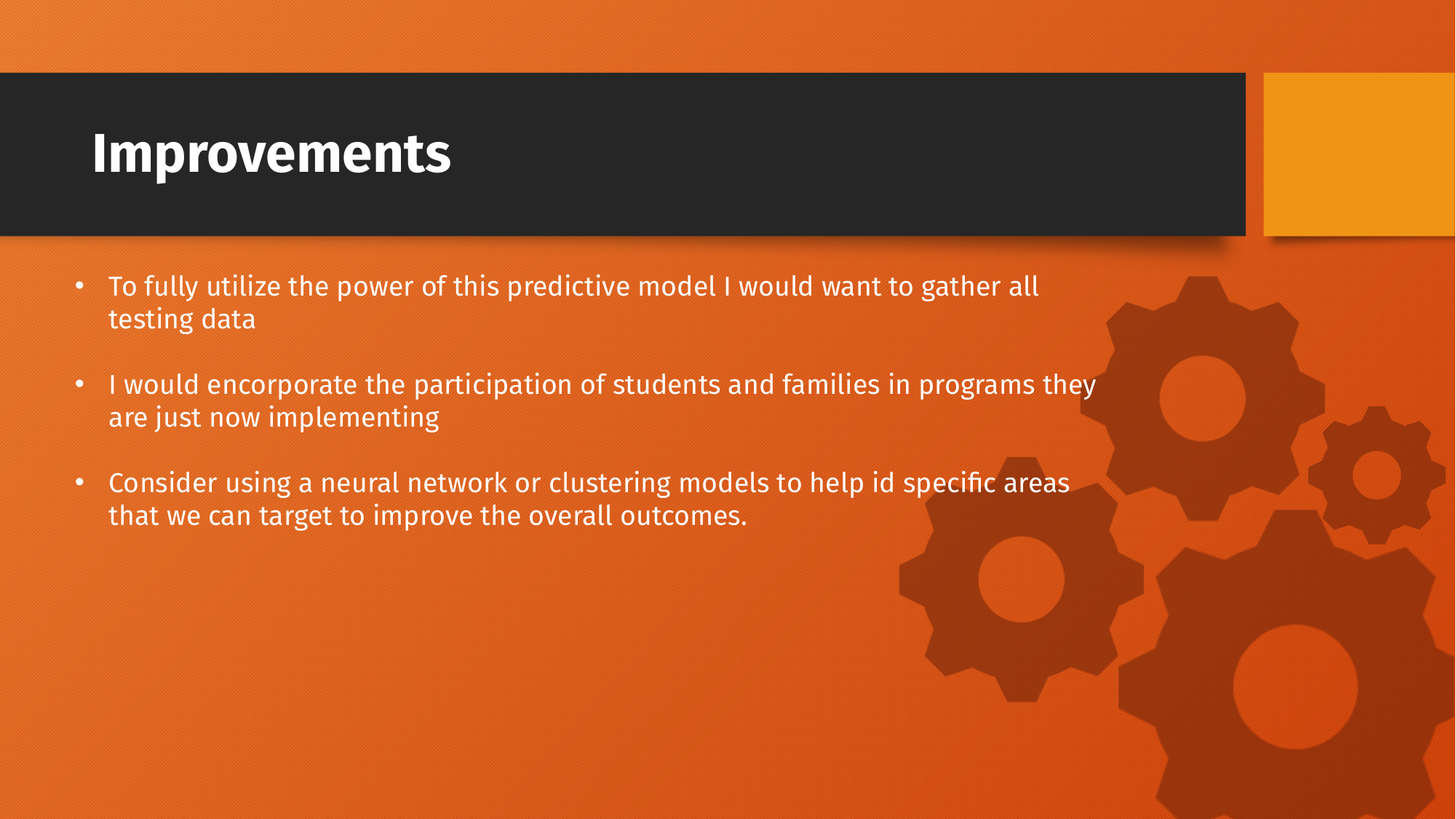

# Improvements
To fully utilize the power of this predictive model I would want to gather all testing data

I would encorporate the participation of students and families in programs they are just now implementing

Consider using a neural network or clustering models to help id specific areas that we can target to improve the overall outcomes.